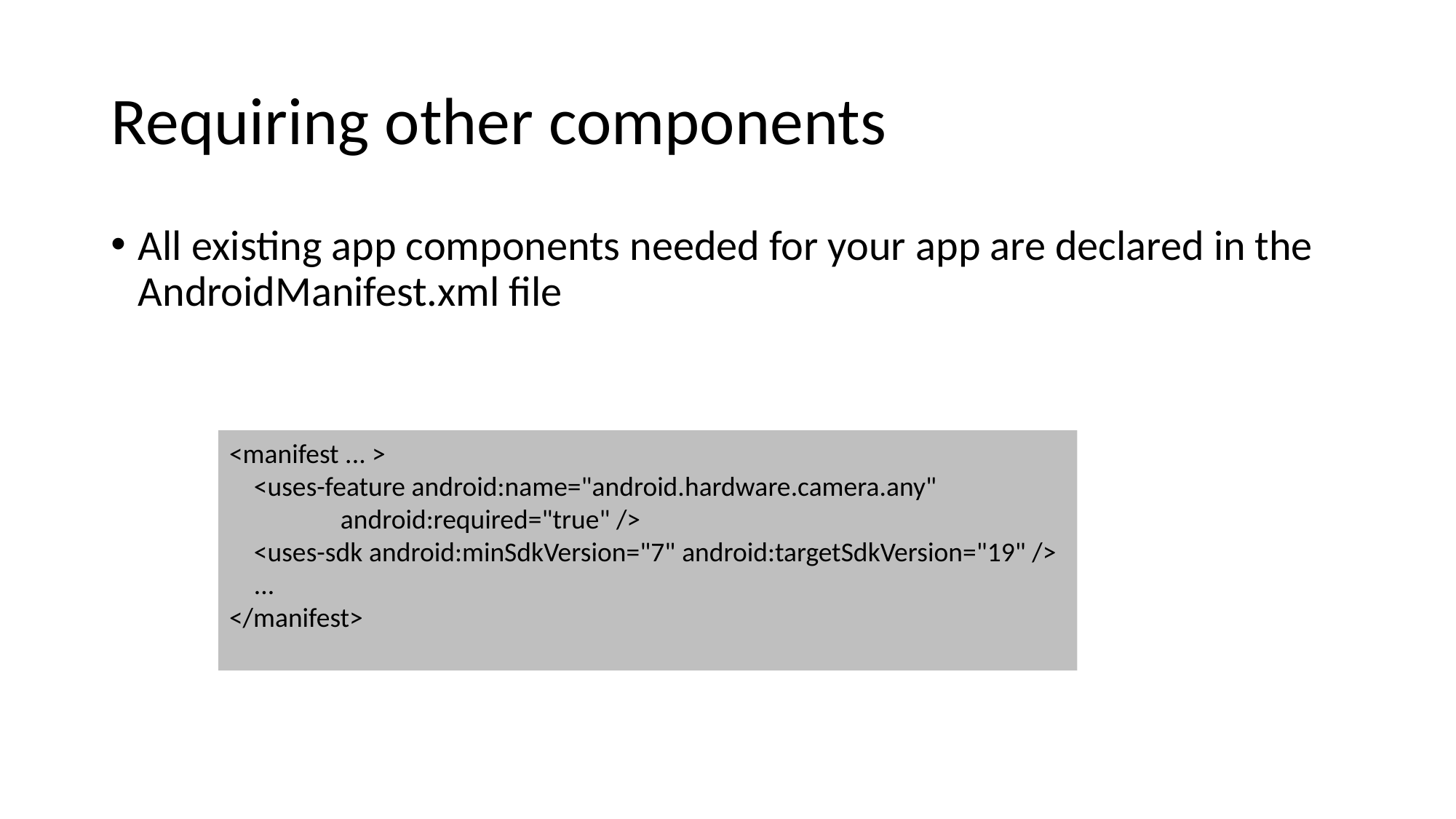

# Requiring other components
All existing app components needed for your app are declared in the AndroidManifest.xml file

<manifest ... >
    <uses-feature android:name="android.hardware.camera.any"
                  android:required="true" />
    <uses-sdk android:minSdkVersion="7" android:targetSdkVersion="19" />
    ...
</manifest>